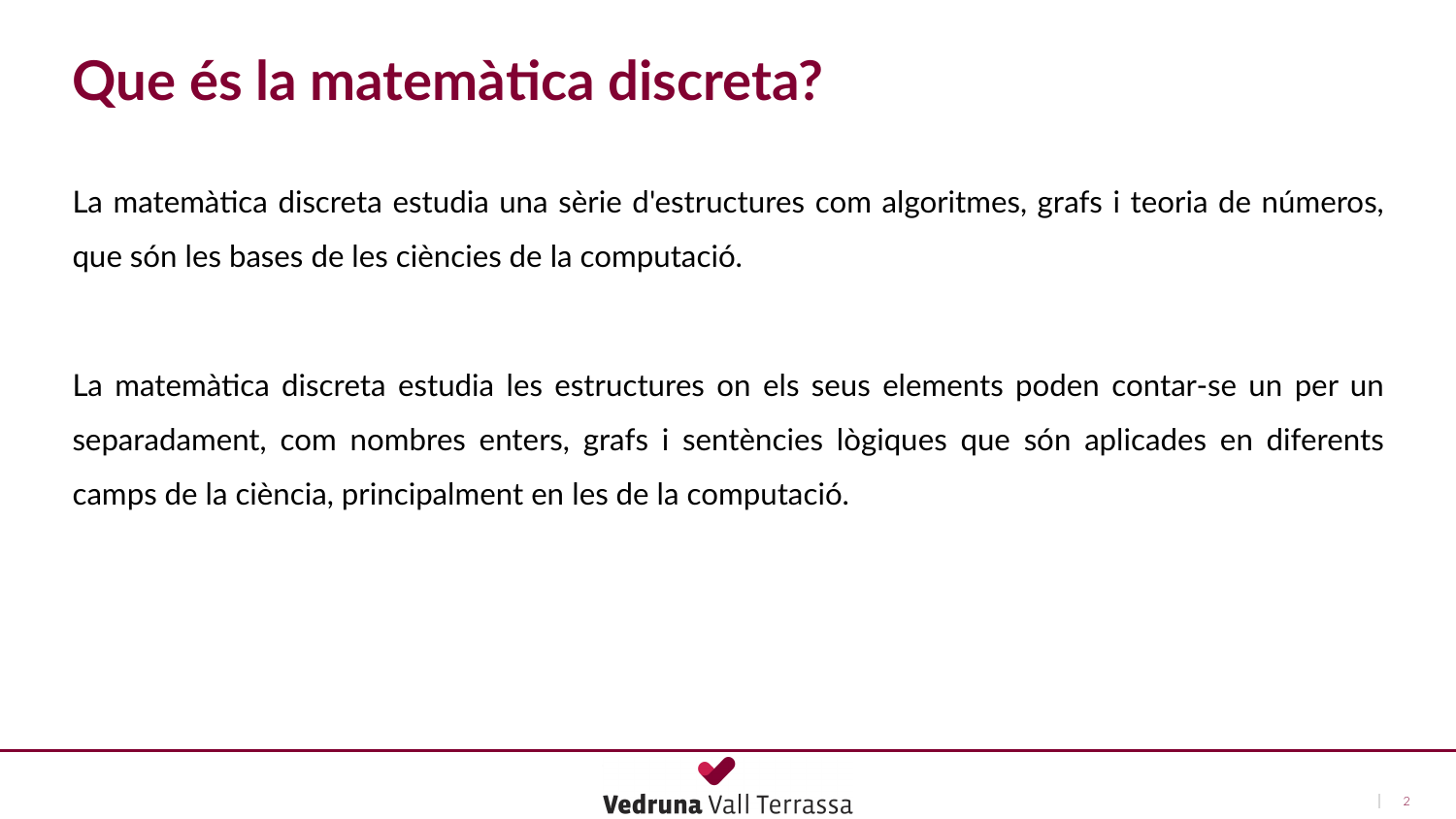

Que és la matemàtica discreta?
La matemàtica discreta estudia una sèrie d'estructures com algoritmes, grafs i teoria de números, que són les bases de les ciències de la computació.

La matemàtica discreta estudia les estructures on els seus elements poden contar-se un per un separadament, com nombres enters, grafs i sentències lògiques que són aplicades en diferents camps de la ciència, principalment en les de la computació.